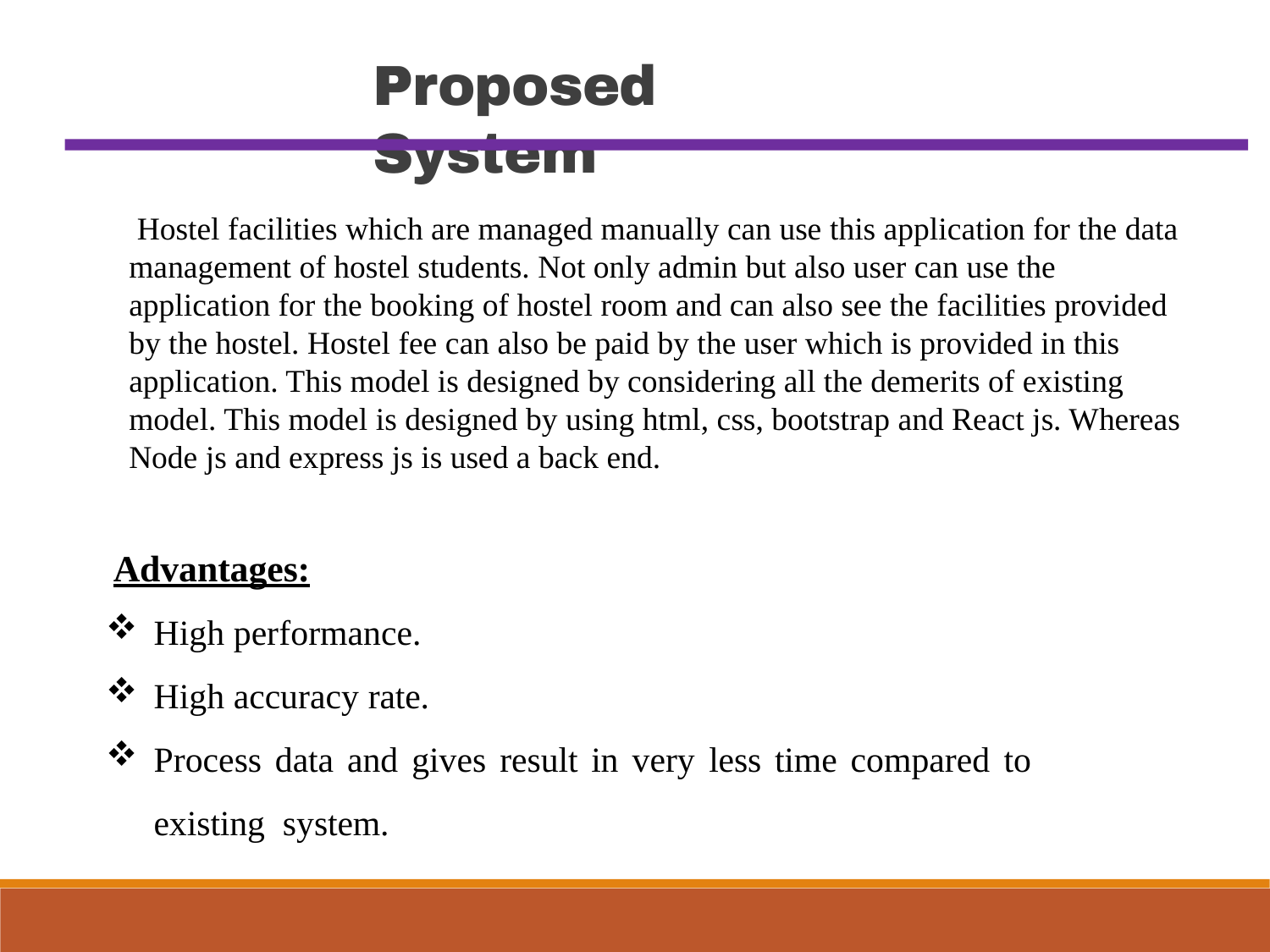

# Proposed System

 Hostel facilities which are managed manually can use this application for the data management of hostel students. Not only admin but also user can use the application for the booking of hostel room and can also see the facilities provided by the hostel. Hostel fee can also be paid by the user which is provided in this application. This model is designed by considering all the demerits of existing model. This model is designed by using html, css, bootstrap and React js. Whereas Node js and express js is used a back end.

Advantages:
High performance.
High accuracy rate.
Process data and gives result in very less time compared to existing  system.